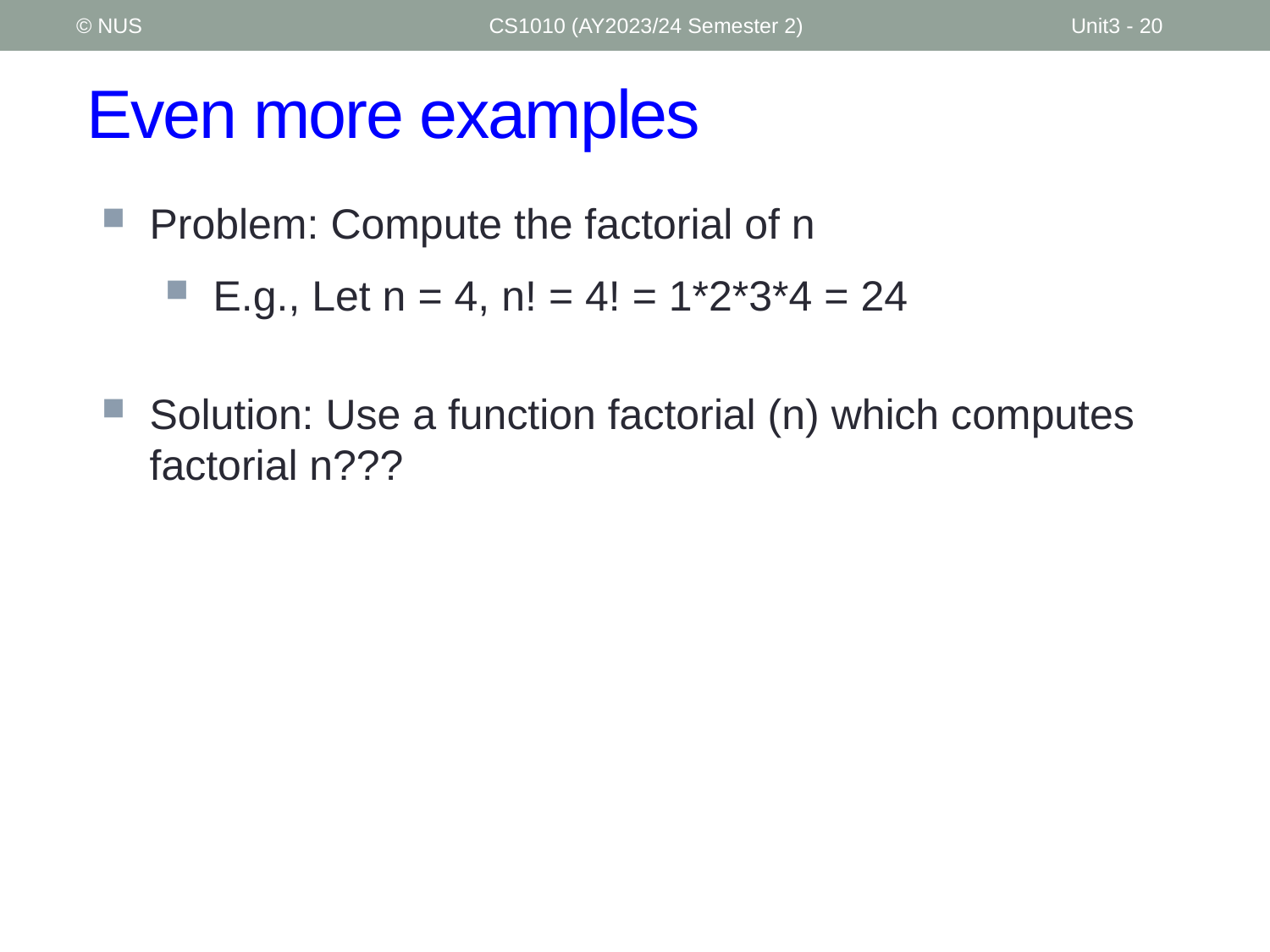

© NUS
CS1010 (AY2023/24 Semester 2)
Unit3 - 20
# Even more examples
Problem: Compute the factorial of n
E.g., Let n = 4, n! = 4! = 1*2*3*4 = 24

Solution: Use a function factorial (n) which computes factorial n???